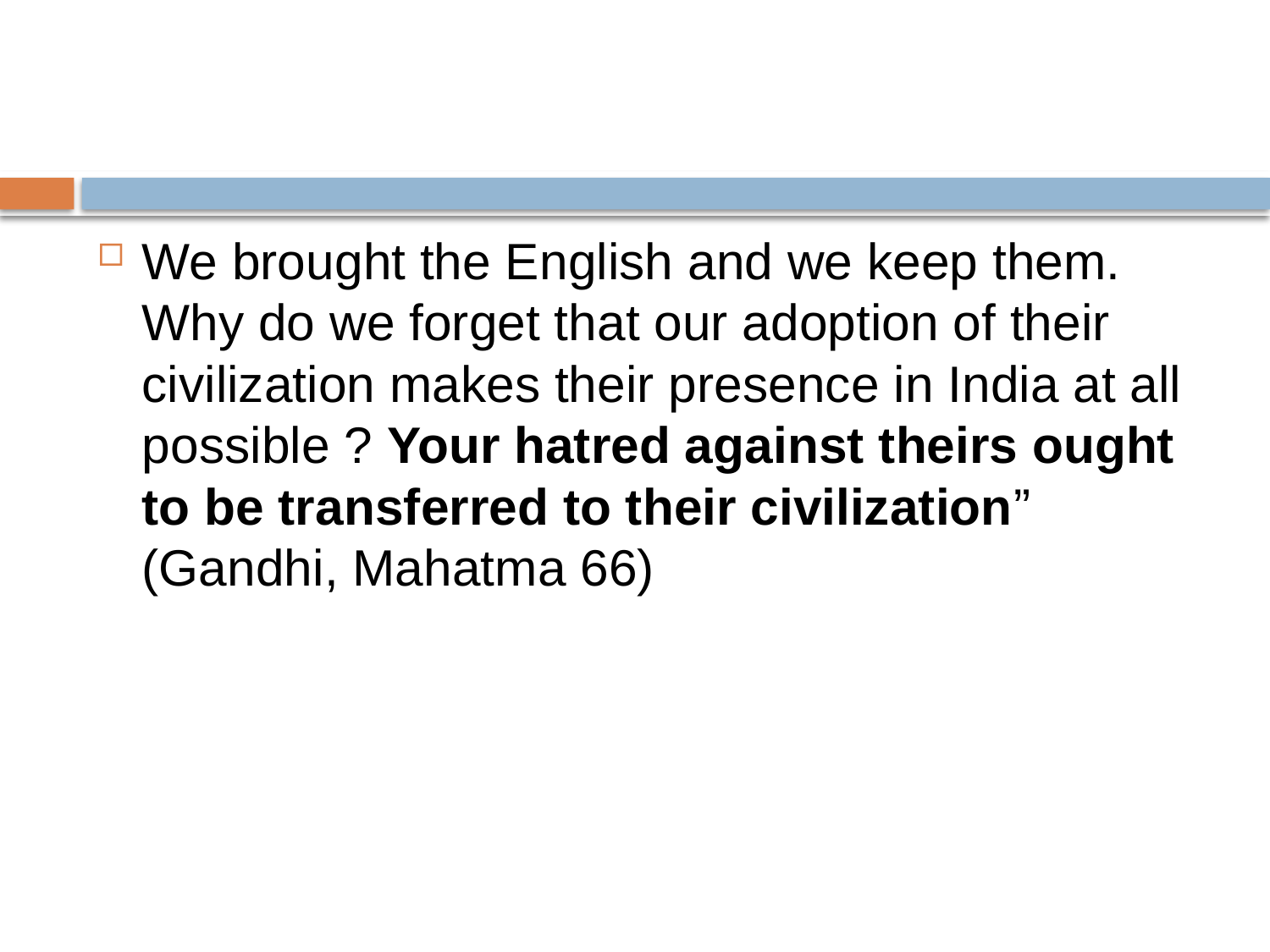

#
We brought the English and we keep them. Why do we forget that our adoption of their civilization makes their presence in India at all possible ? Your hatred against theirs ought to be transferred to their civilization” (Gandhi, Mahatma 66)